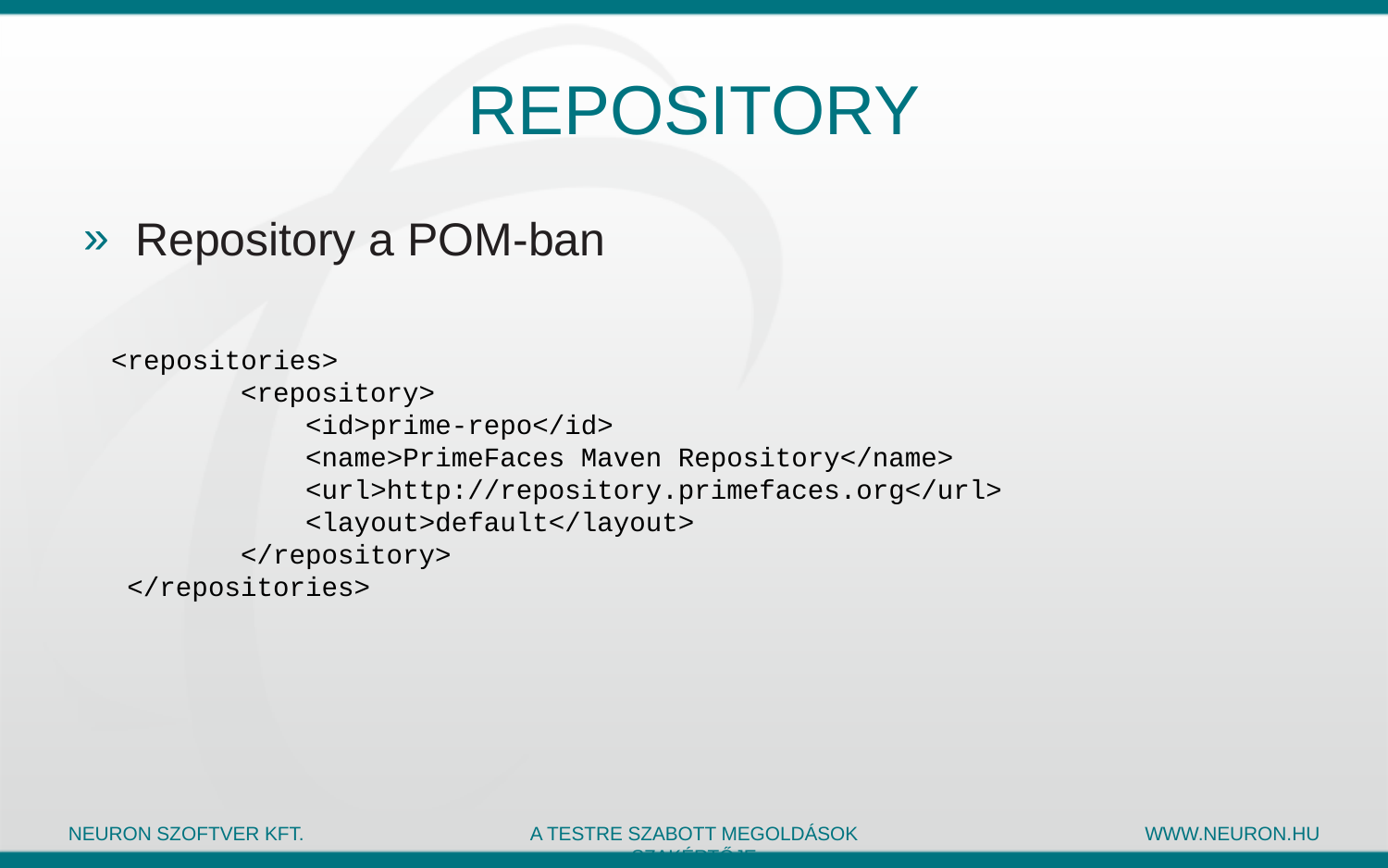

# Repository
Repository a POM-ban

<repositories>
        <repository>
            <id>prime-repo</id>
            <name>PrimeFaces Maven Repository</name>
            <url>http://repository.primefaces.org</url>
            <layout>default</layout>
        </repository>
 </repositories>